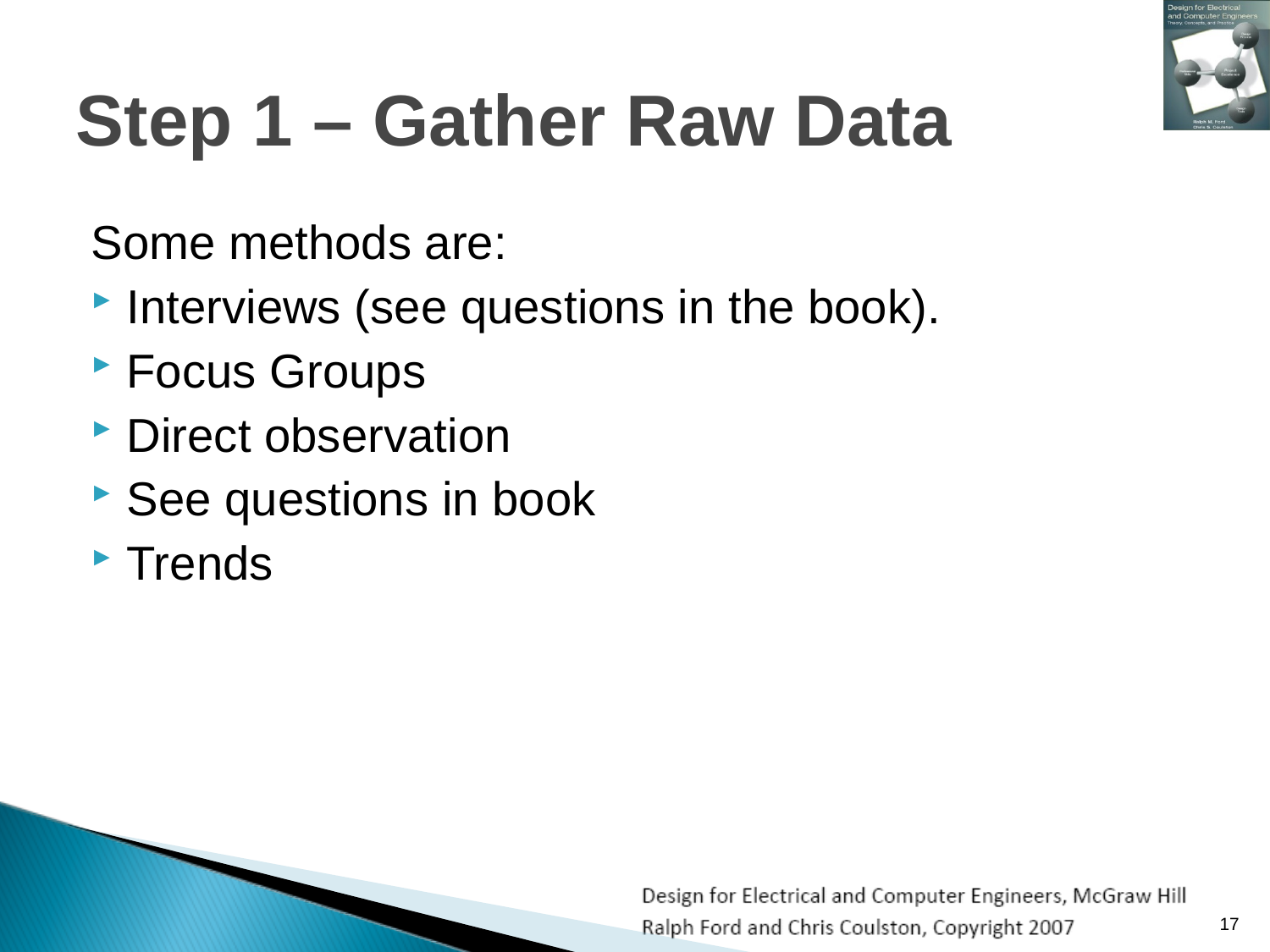

# Step 1 – Gather Raw Data
Some methods are:
Interviews (see questions in the book).
Focus Groups
Direct observation
See questions in book
Trends

17